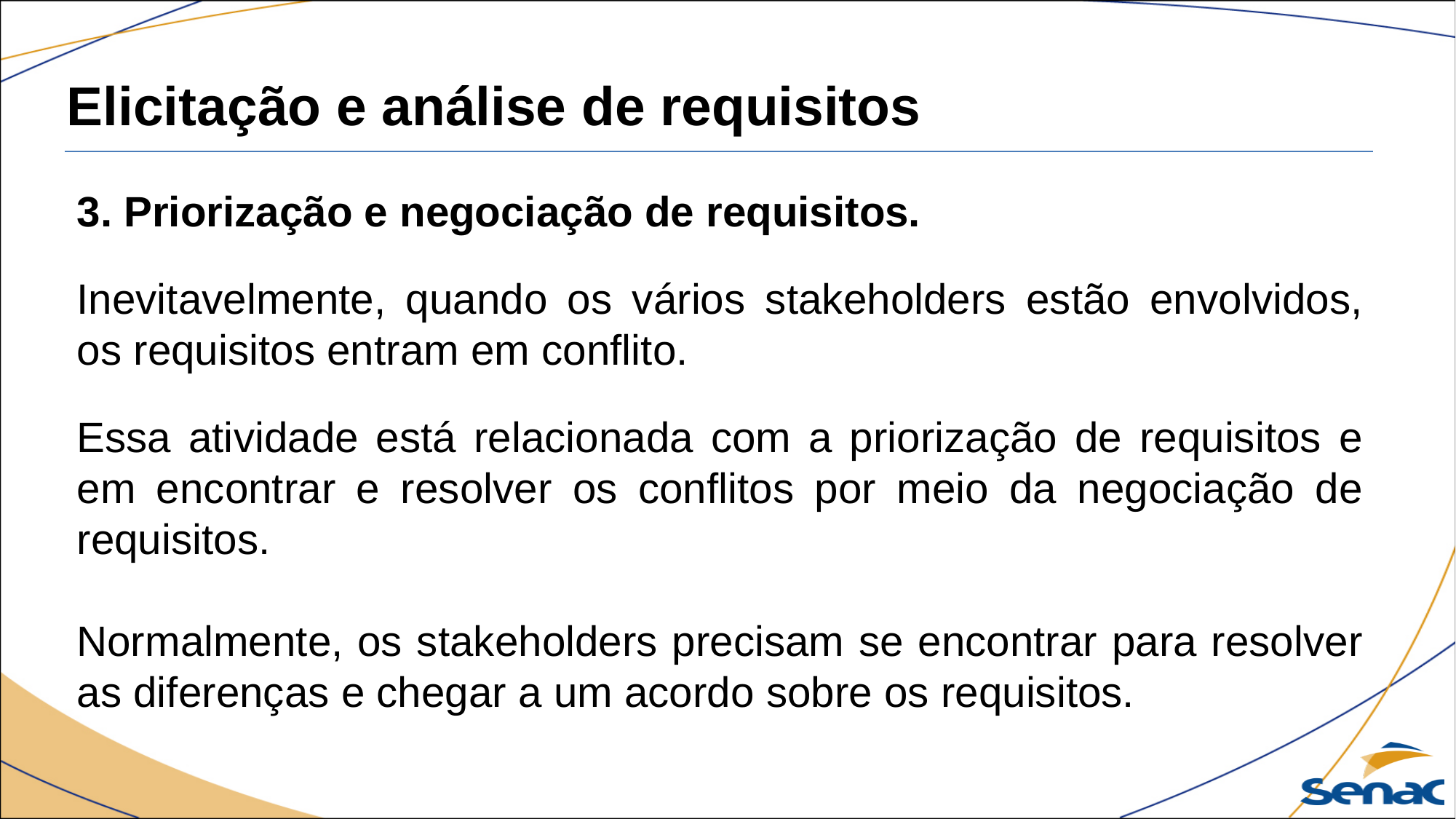

Elicitação e análise de requisitos
3. Priorização e negociação de requisitos.

Inevitavelmente, quando os vários stakeholders estão envolvidos, os requisitos entram em conflito.

Essa atividade está relacionada com a priorização de requisitos e em encontrar e resolver os conflitos por meio da negociação de requisitos.

Normalmente, os stakeholders precisam se encontrar para resolver as diferenças e chegar a um acordo sobre os requisitos.